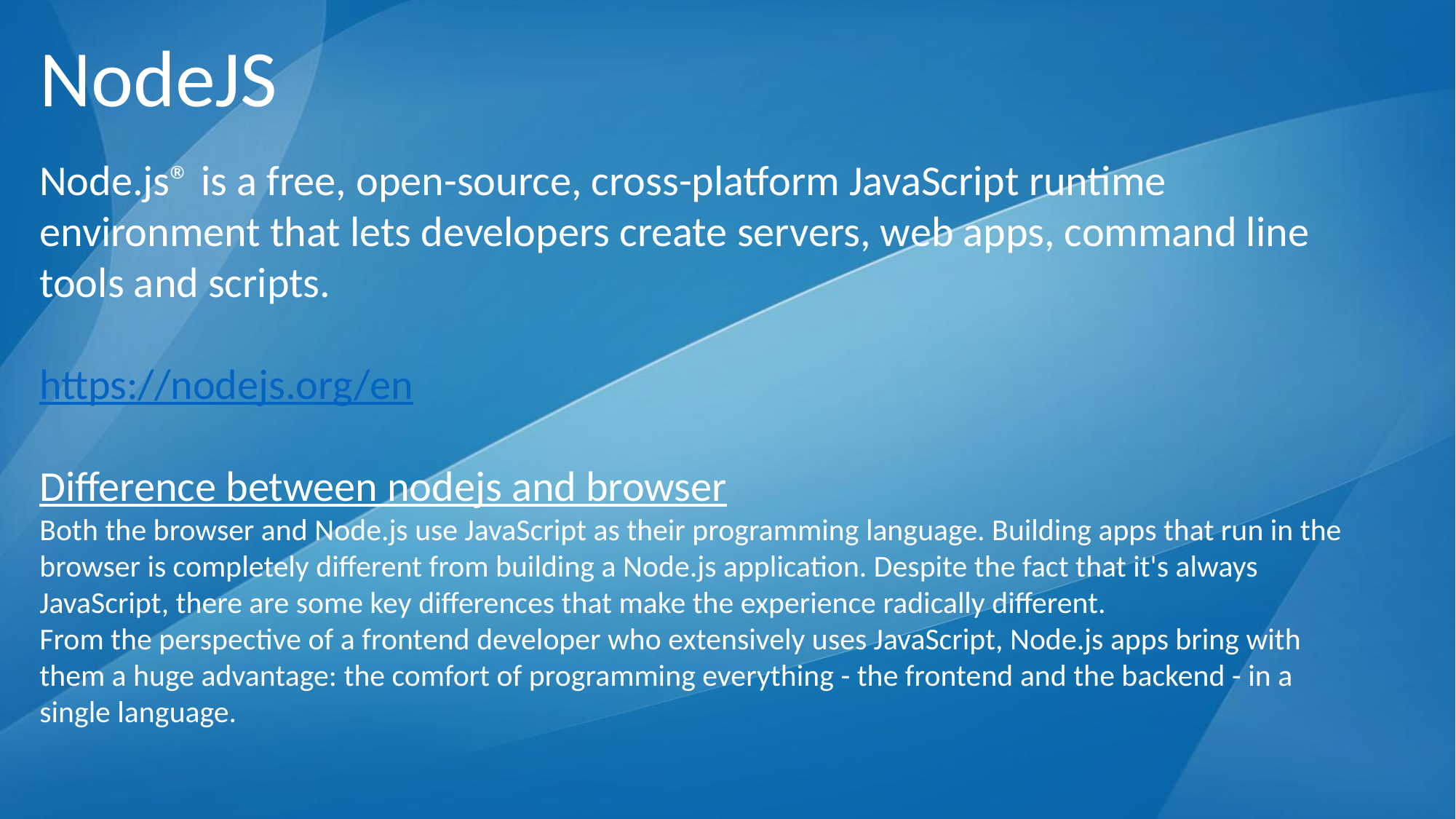

# NodeJS
Node.js® is a free, open-source, cross-platform JavaScript runtime environment that lets developers create servers, web apps, command line tools and scripts.

https://nodejs.org/en

Difference between nodejs and browser
Both the browser and Node.js use JavaScript as their programming language. Building apps that run in the browser is completely different from building a Node.js application. Despite the fact that it's always JavaScript, there are some key differences that make the experience radically different.
From the perspective of a frontend developer who extensively uses JavaScript, Node.js apps bring with them a huge advantage: the comfort of programming everything - the frontend and the backend - in a single language.